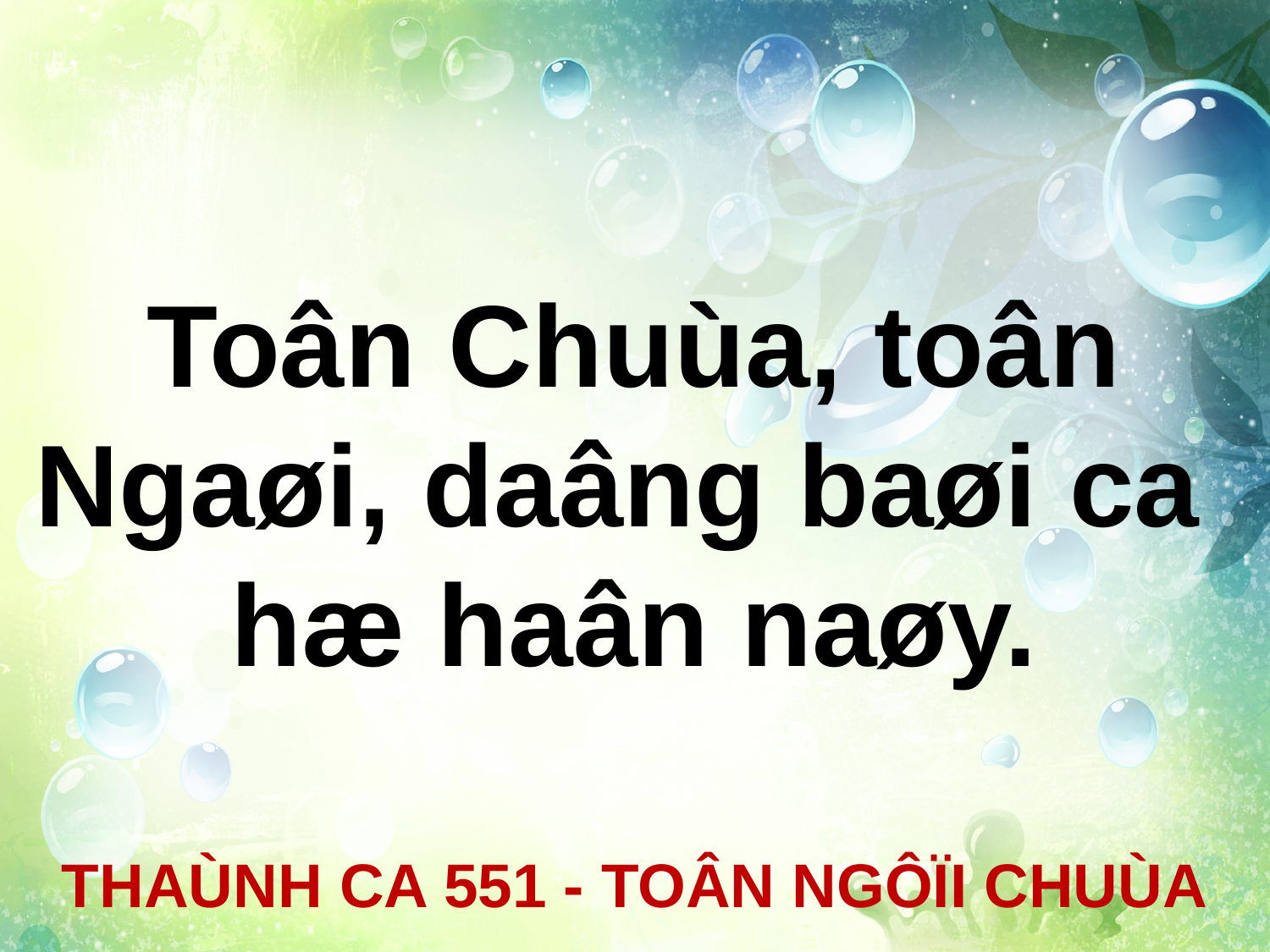

Toân Chuùa, toân Ngaøi, daâng baøi ca
hæ haân naøy.
THAÙNH CA 551 - TOÂN NGÔÏI CHUÙA